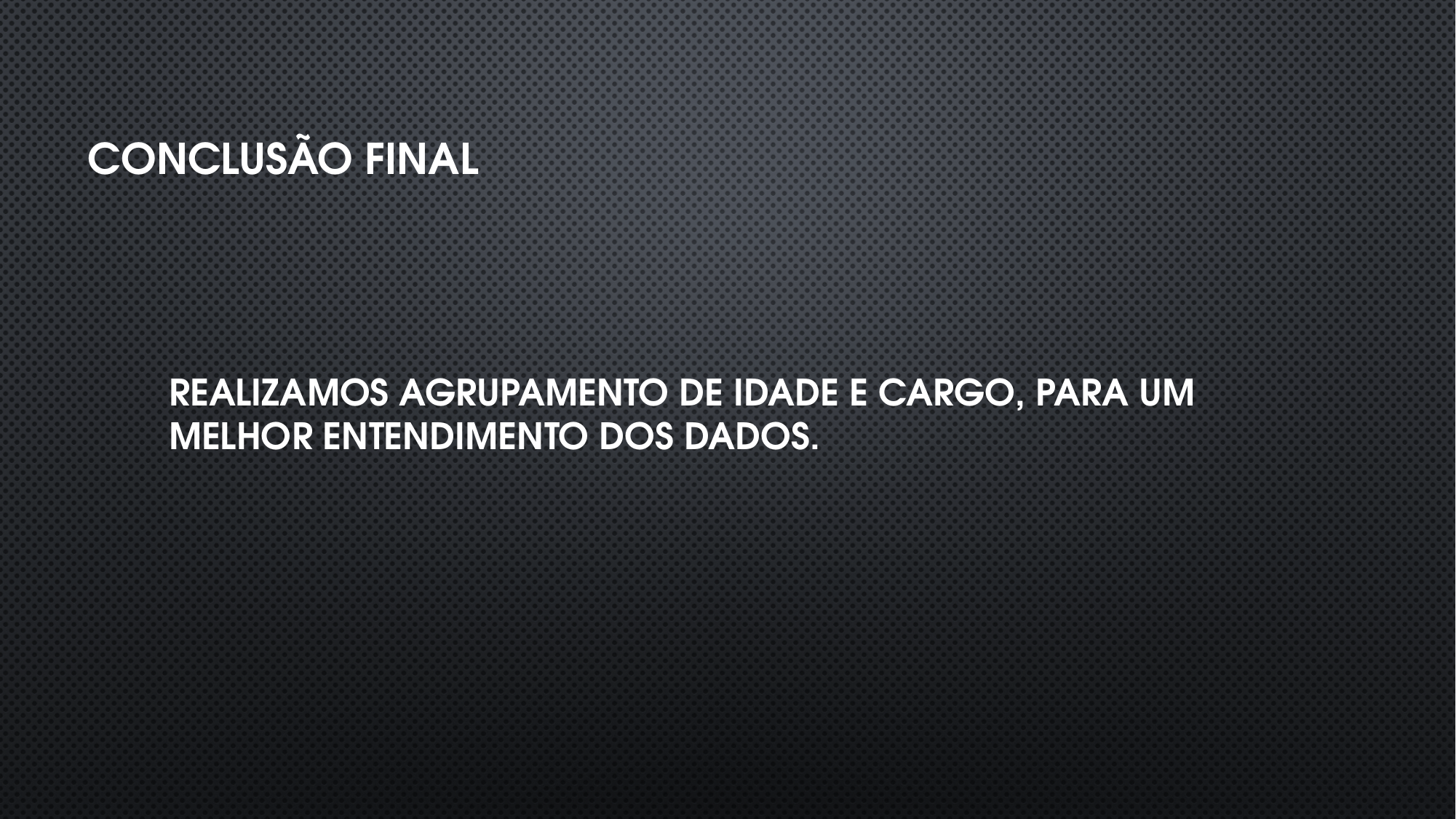

Conclusão final

Realizamos agrupamento de idade e cargo, para um melhor entendimento dos dados.